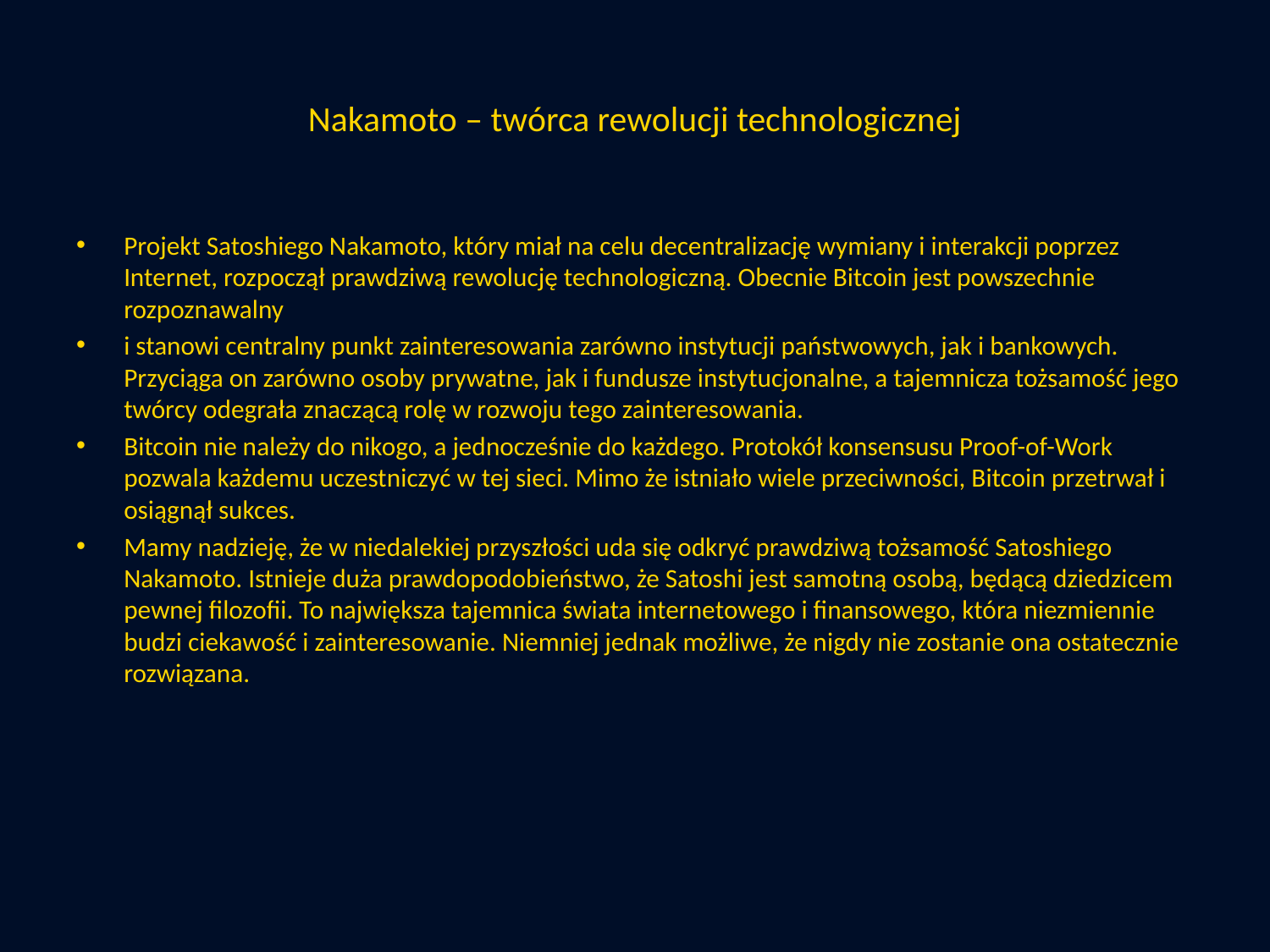

# Nakamoto – twórca rewolucji technologicznej
Projekt Satoshiego Nakamoto, który miał na celu decentralizację wymiany i interakcji poprzez Internet, rozpoczął prawdziwą rewolucję technologiczną. Obecnie Bitcoin jest powszechnie rozpoznawalny
i stanowi centralny punkt zainteresowania zarówno instytucji państwowych, jak i bankowych. Przyciąga on zarówno osoby prywatne, jak i fundusze instytucjonalne, a tajemnicza tożsamość jego twórcy odegrała znaczącą rolę w rozwoju tego zainteresowania.
Bitcoin nie należy do nikogo, a jednocześnie do każdego. Protokół konsensusu Proof-of-Work pozwala każdemu uczestniczyć w tej sieci. Mimo że istniało wiele przeciwności, Bitcoin przetrwał i osiągnął sukces.
Mamy nadzieję, że w niedalekiej przyszłości uda się odkryć prawdziwą tożsamość Satoshiego Nakamoto. Istnieje duża prawdopodobieństwo, że Satoshi jest samotną osobą, będącą dziedzicem pewnej filozofii. To największa tajemnica świata internetowego i finansowego, która niezmiennie budzi ciekawość i zainteresowanie. Niemniej jednak możliwe, że nigdy nie zostanie ona ostatecznie rozwiązana.